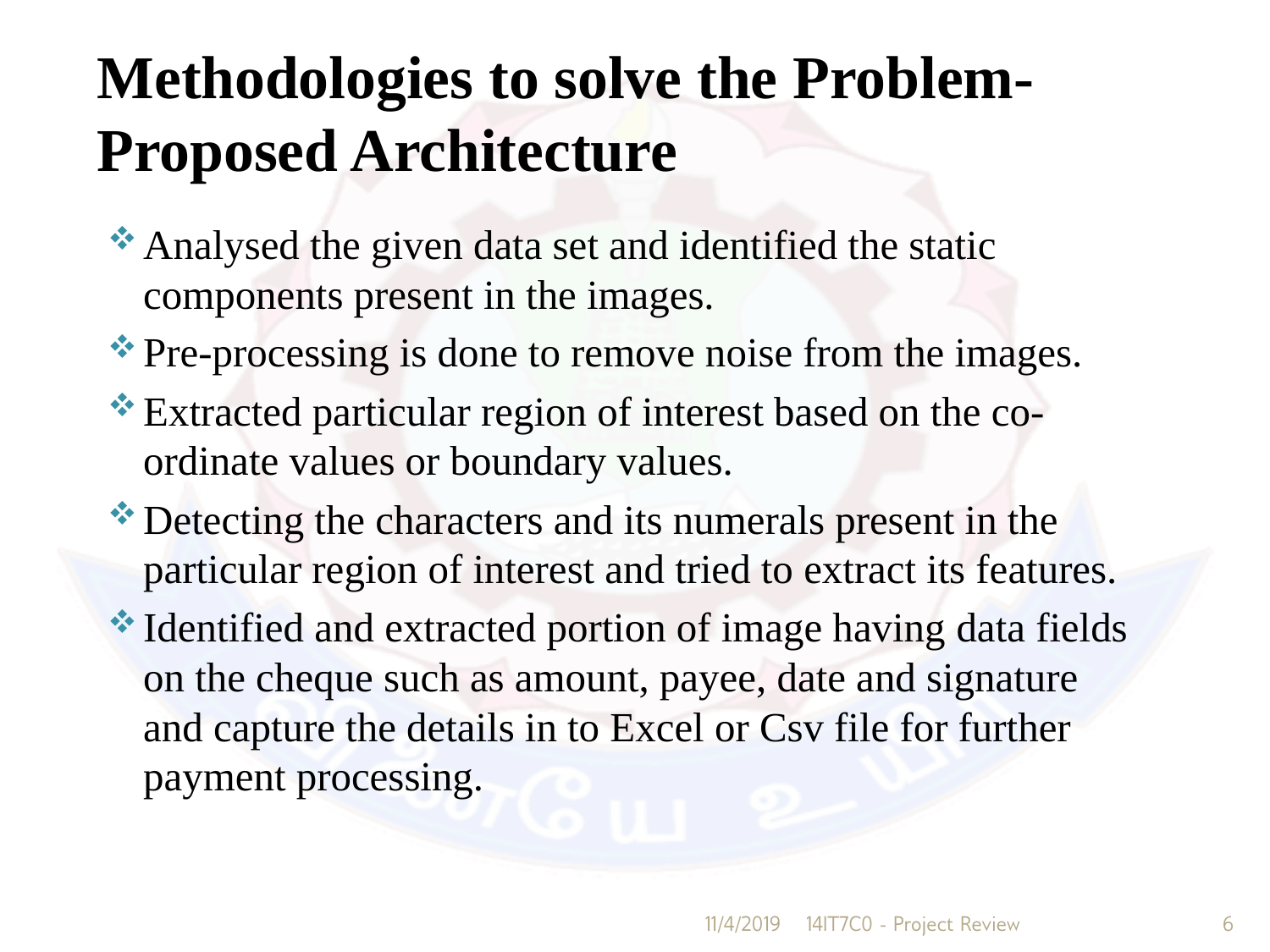

# Methodologies to solve the Problem- Proposed Architecture
Analysed the given data set and identified the static components present in the images.
Pre-processing is done to remove noise from the images.
Extracted particular region of interest based on the co-ordinate values or boundary values.
Detecting the characters and its numerals present in the particular region of interest and tried to extract its features.
Identified and extracted portion of image having data fields on the cheque such as amount, payee, date and signature and capture the details in to Excel or Csv file for further payment processing.

11/4/2019
14IT7C0 - Project Review
6